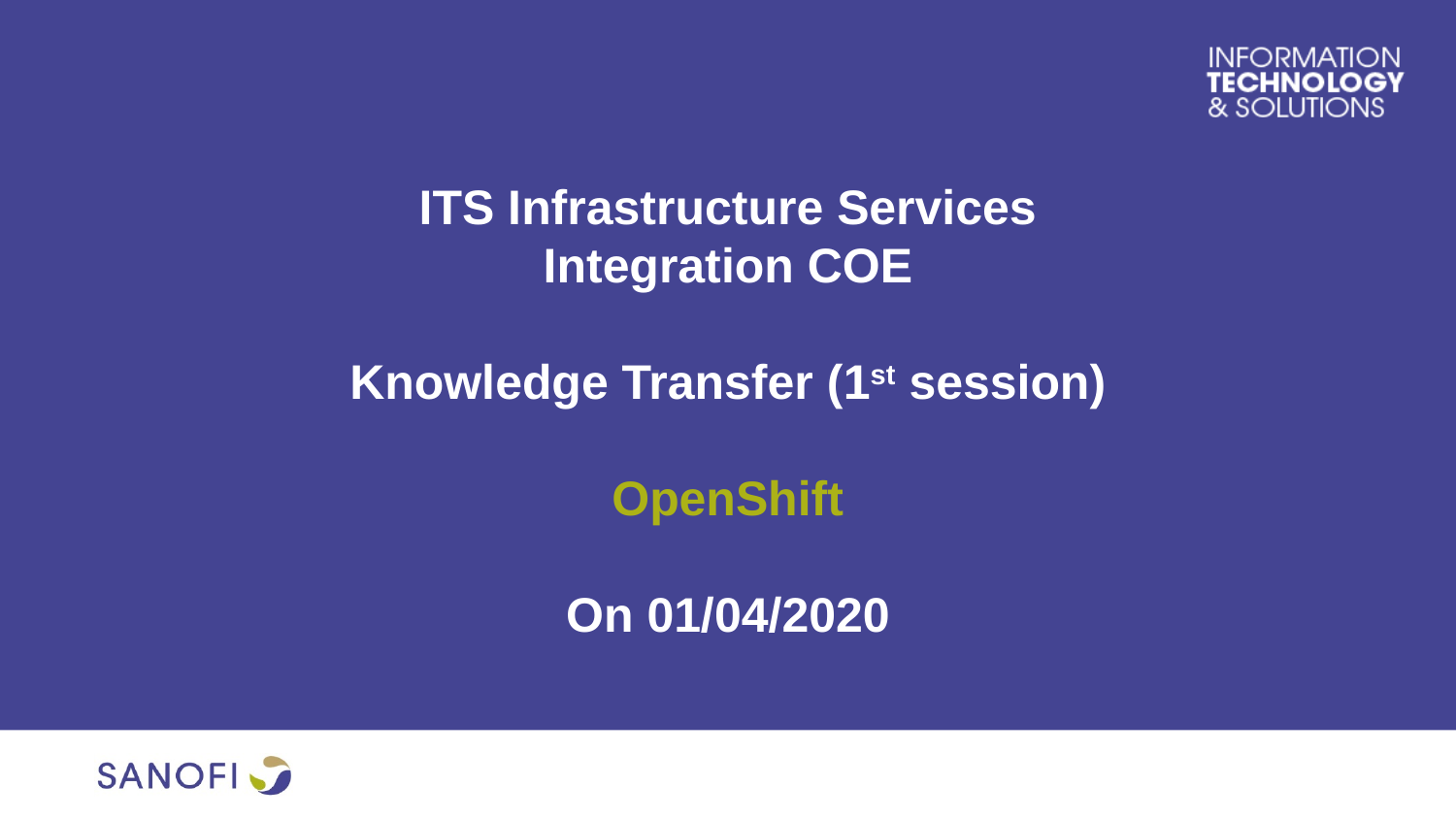

ITS Infrastructure Services
Integration COE

Knowledge Transfer (1st session)

OpenShift

On 01/04/2020